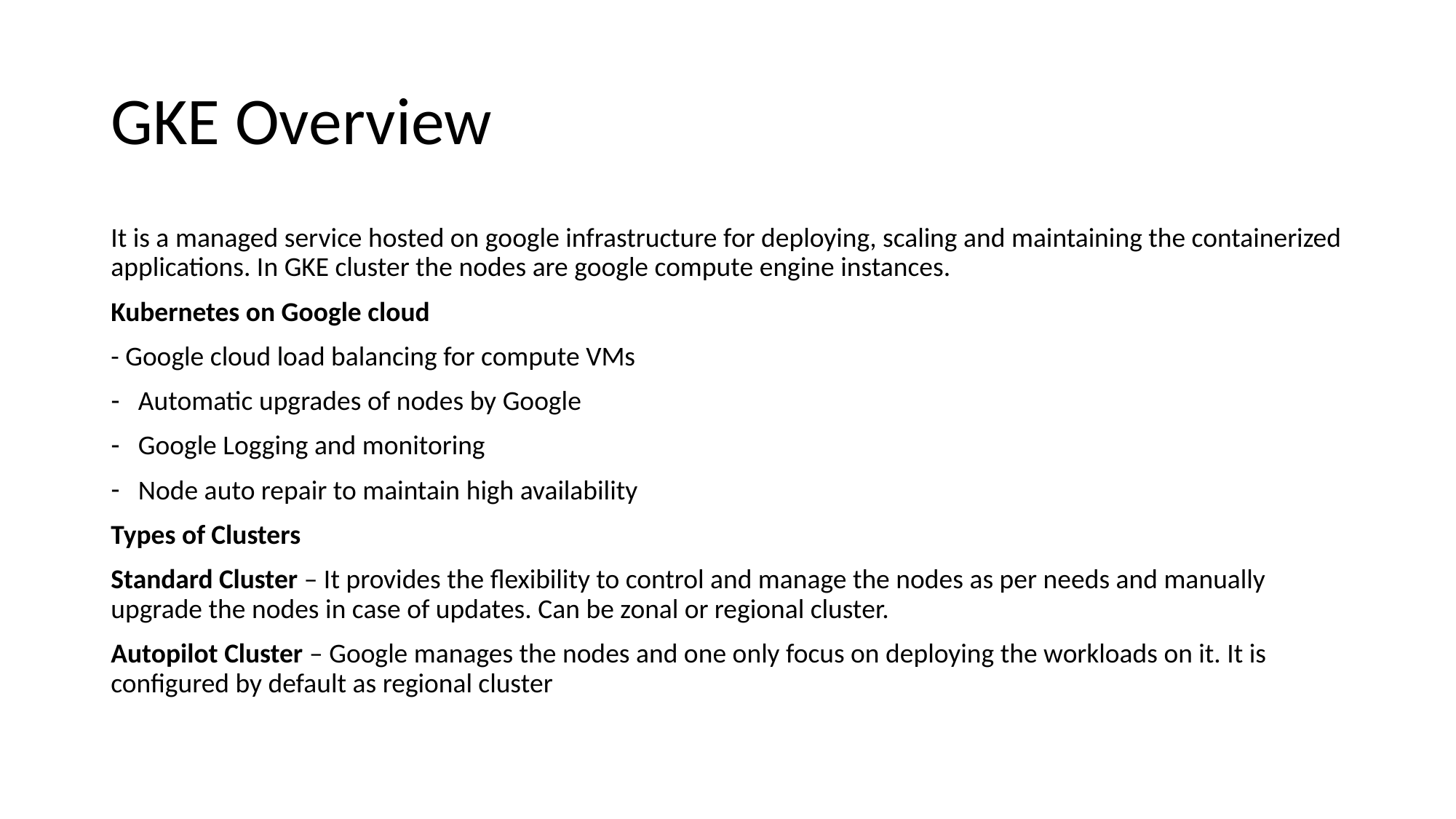

# GKE Overview
It is a managed service hosted on google infrastructure for deploying, scaling and maintaining the containerized applications. In GKE cluster the nodes are google compute engine instances.
Kubernetes on Google cloud
- Google cloud load balancing for compute VMs
Automatic upgrades of nodes by Google
Google Logging and monitoring
Node auto repair to maintain high availability
Types of Clusters
Standard Cluster – It provides the flexibility to control and manage the nodes as per needs and manually upgrade the nodes in case of updates. Can be zonal or regional cluster.
Autopilot Cluster – Google manages the nodes and one only focus on deploying the workloads on it. It is configured by default as regional cluster